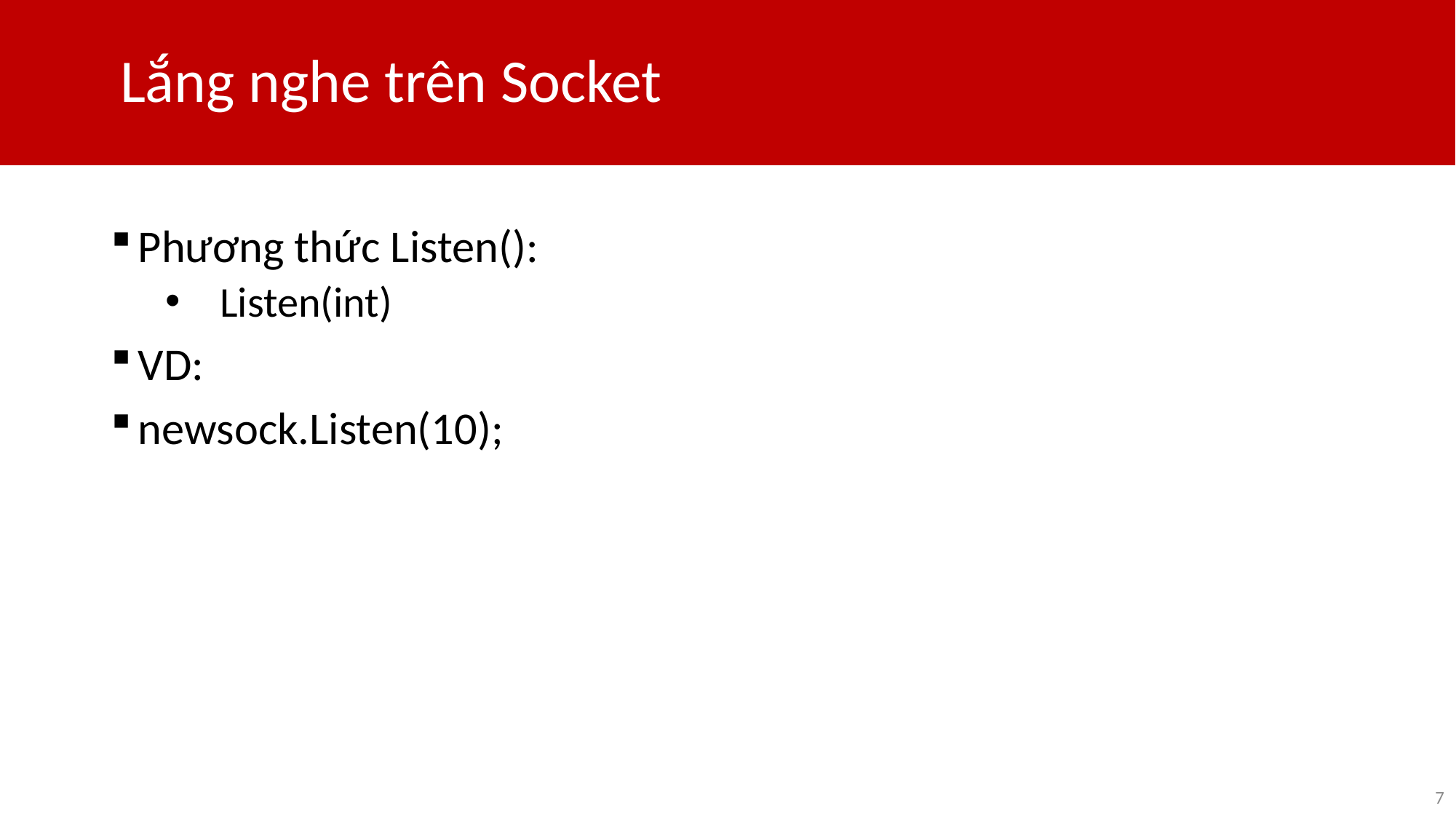

# Lắng nghe trên Socket
Phương thức Listen():
Listen(int)
VD:
newsock.Listen(10);
7